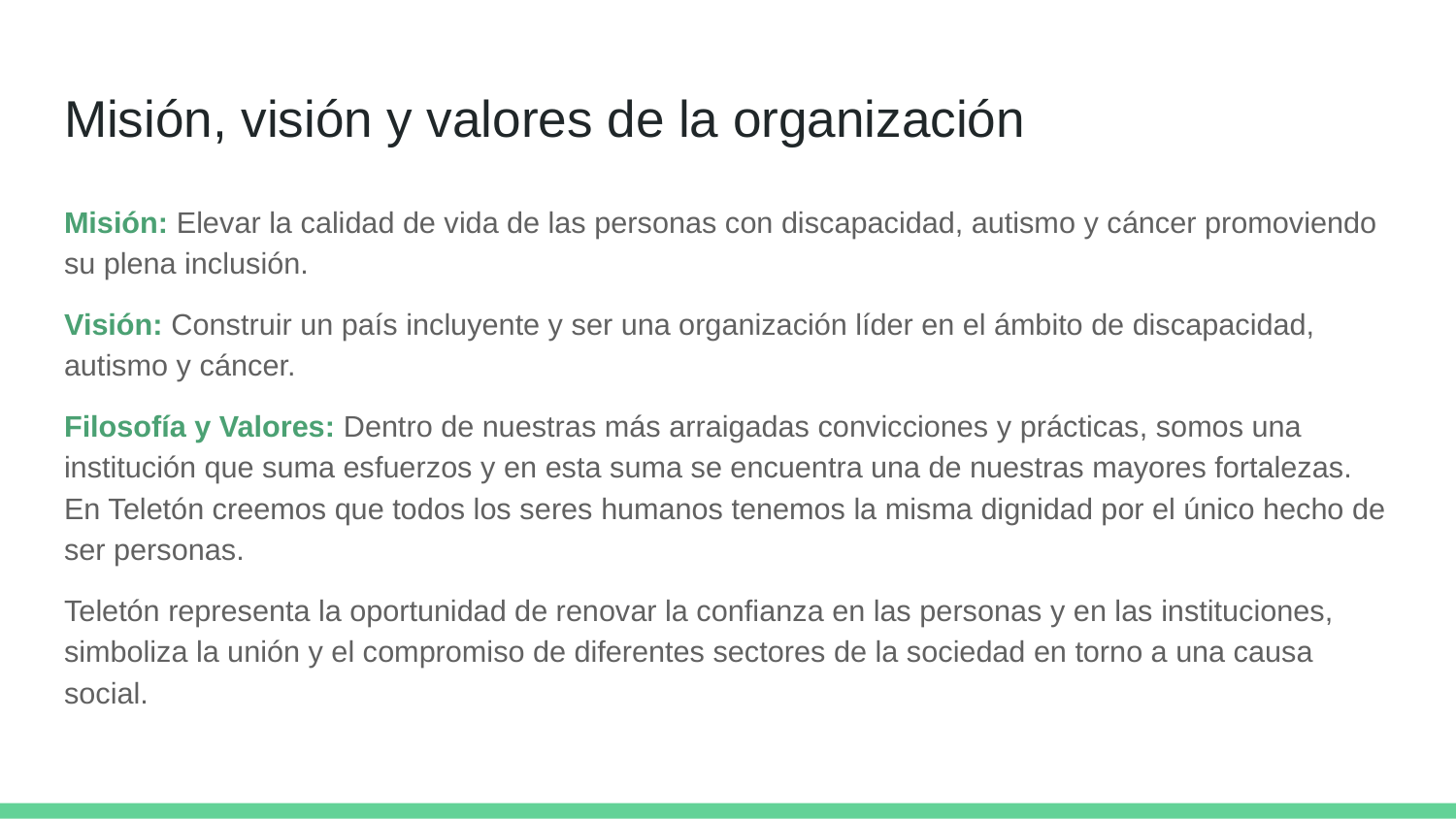

# Misión, visión y valores de la organización
Misión: Elevar la calidad de vida de las personas con discapacidad, autismo y cáncer promoviendo su plena inclusión.
Visión: Construir un país incluyente y ser una organización líder en el ámbito de discapacidad, autismo y cáncer.
Filosofía y Valores: Dentro de nuestras más arraigadas convicciones y prácticas, somos una institución que suma esfuerzos y en esta suma se encuentra una de nuestras mayores fortalezas. En Teletón creemos que todos los seres humanos tenemos la misma dignidad por el único hecho de ser personas.
Teletón representa la oportunidad de renovar la conﬁanza en las personas y en las instituciones, simboliza la unión y el compromiso de diferentes sectores de la sociedad en torno a una causa social.